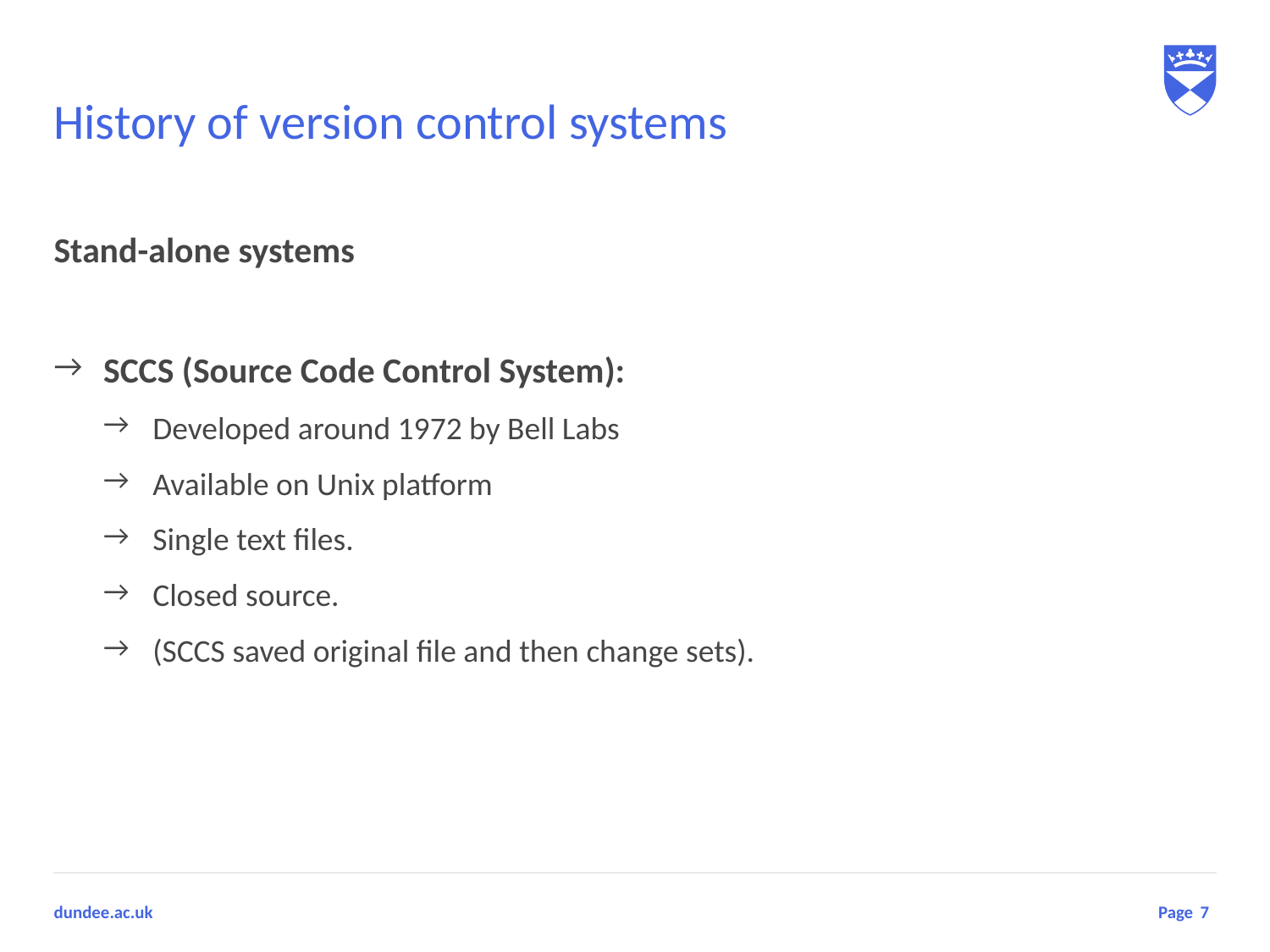

# History of version control systems
Stand-alone systems

SCCS (Source Code Control System):
Developed around 1972 by Bell Labs
Available on Unix platform
Single text files.
Closed source.
(SCCS saved original file and then change sets).

7